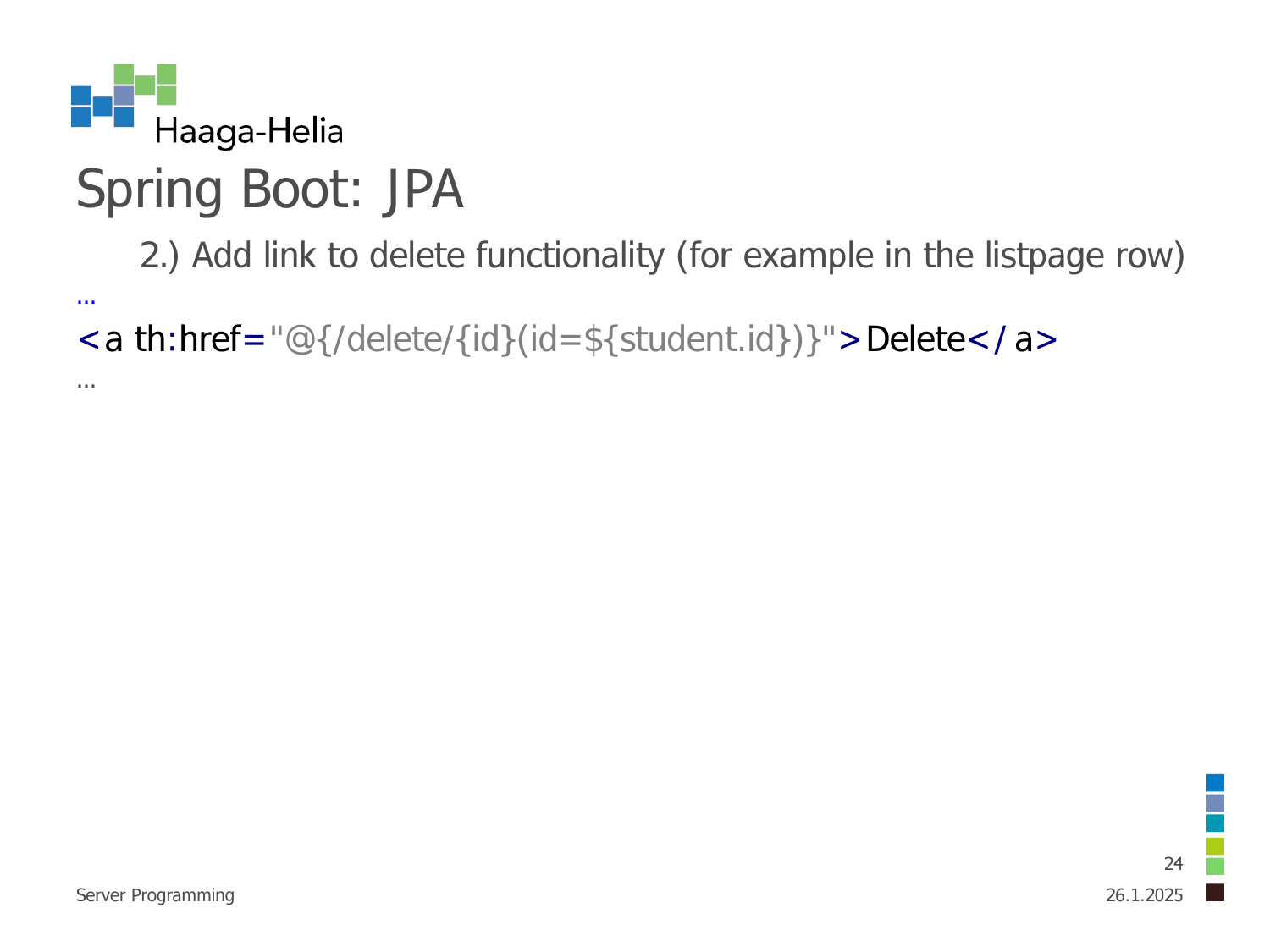

# Spring Boot: JPA
2.) Add link to delete functionality (for example in the listpage row)
…
<a th:href="@{/delete/{id}(id=${student.id})}">Delete</a>
…
24
Server Programming
26.1.2025